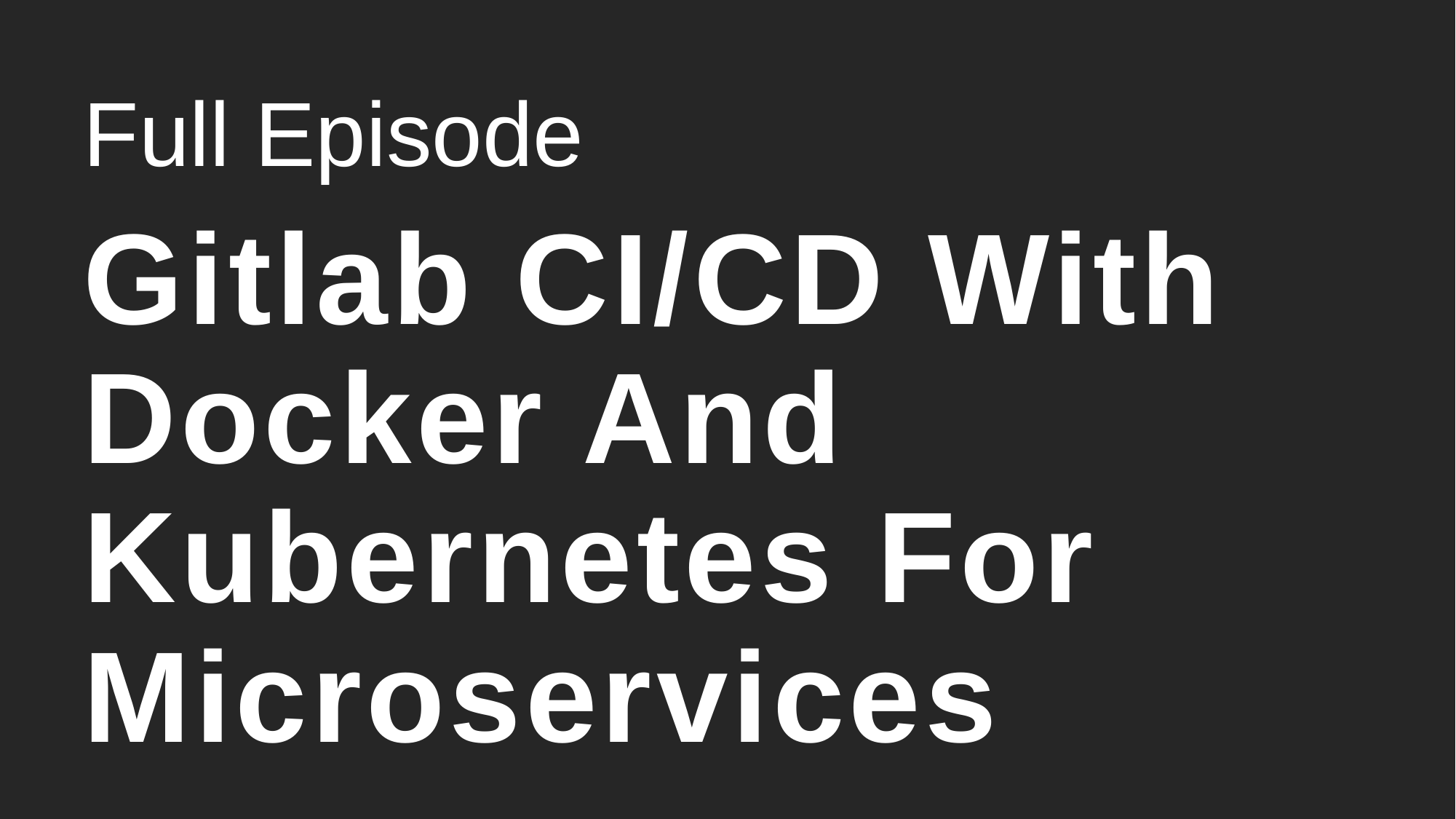

Full Episode
# Gitlab CI/CD With Docker And Kubernetes For Microservices